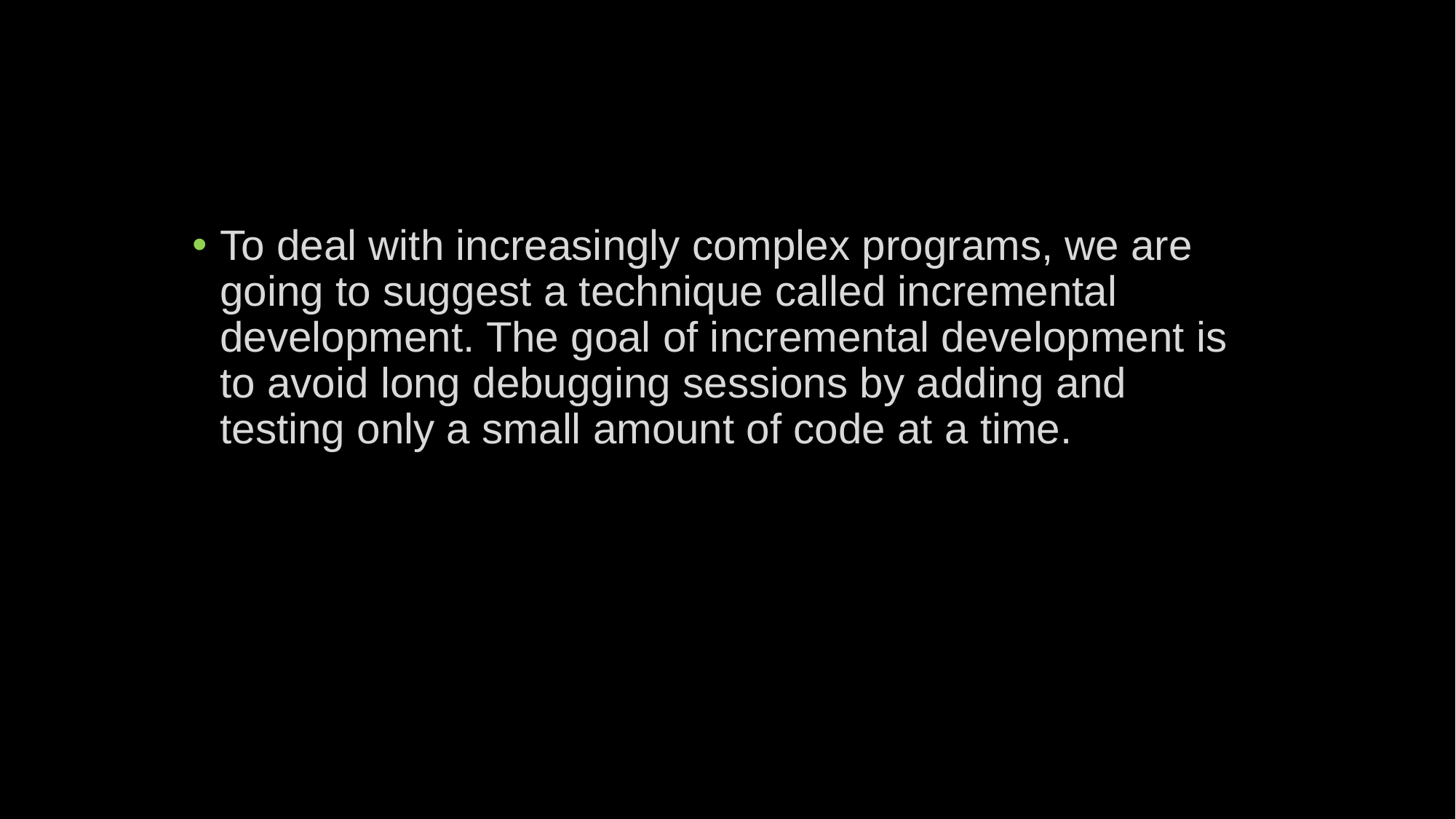

To deal with increasingly complex programs, we are going to suggest a technique called incremental development. The goal of incremental development is to avoid long debugging sessions by adding and testing only a small amount of code at a time.